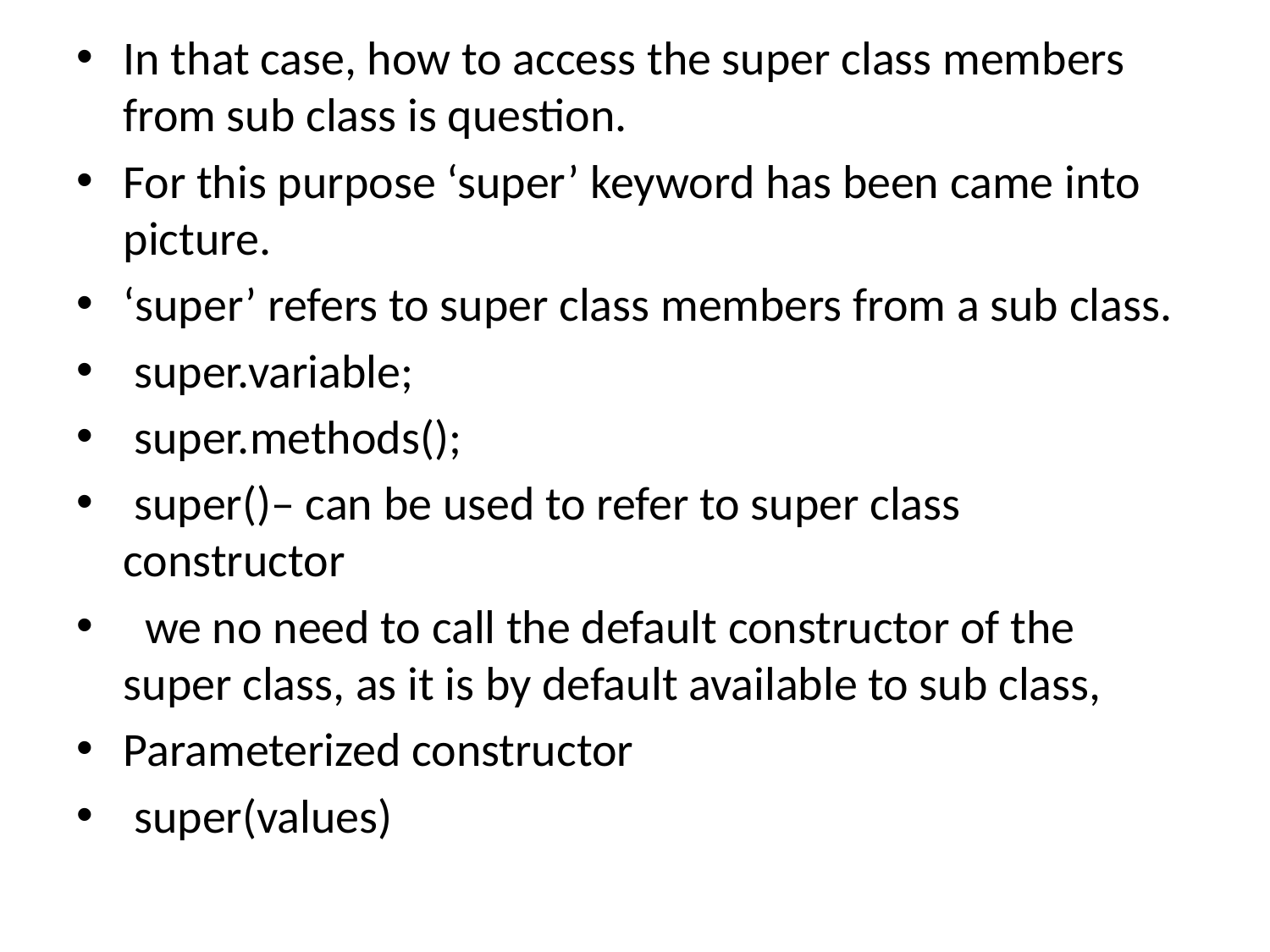

In that case, how to access the super class members from sub class is question.
For this purpose ‘super’ keyword has been came into picture.
‘super’ refers to super class members from a sub class.
 super.variable;
 super.methods();
 super()– can be used to refer to super class constructor
  we no need to call the default constructor of the super class, as it is by default available to sub class,
Parameterized constructor
 super(values)
#